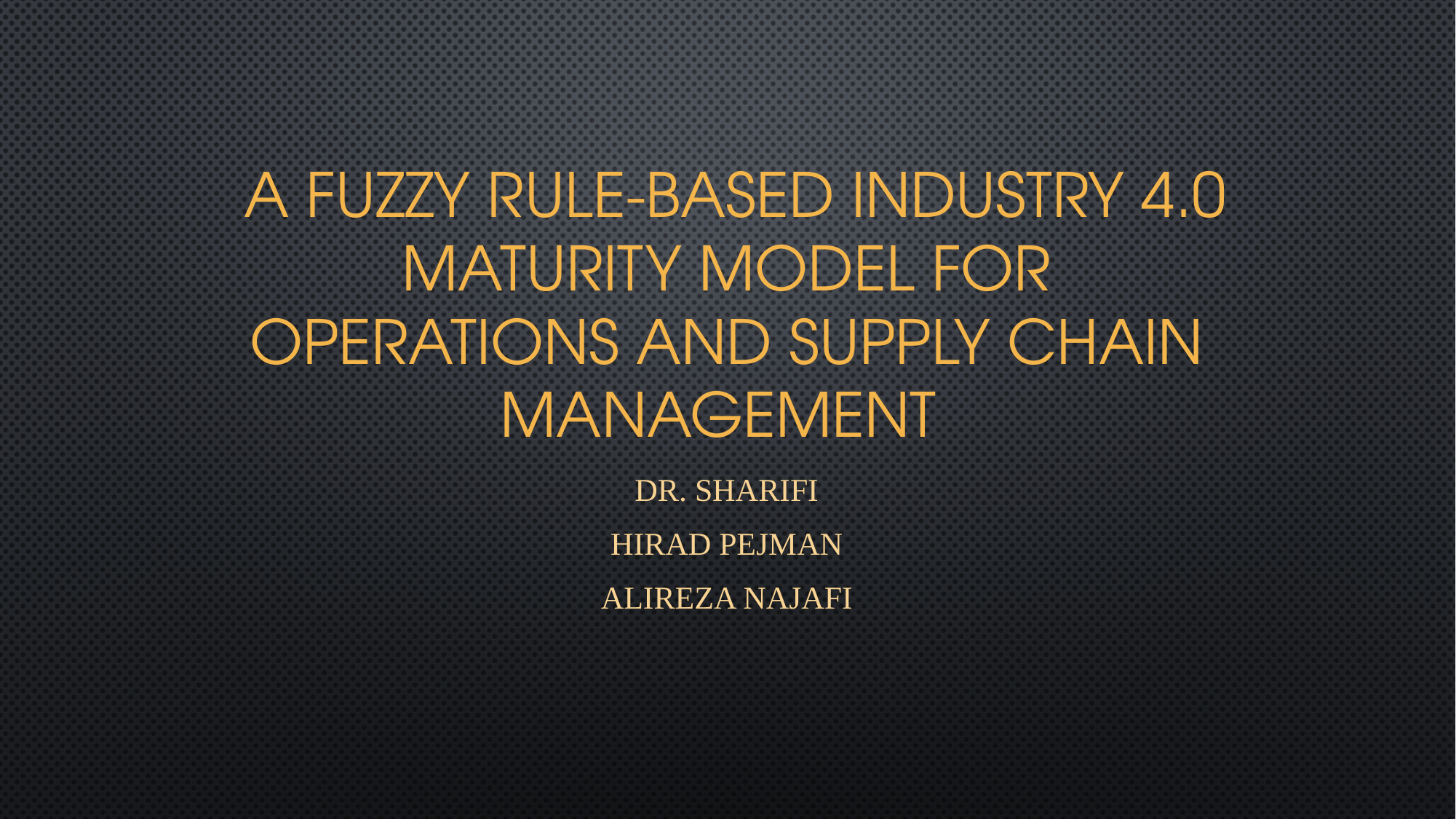

# A fuzzy rule-based industry 4.0 maturity model for operations and supply chain management
Dr. Sharifi
Hirad Pejman
Alireza Najafi